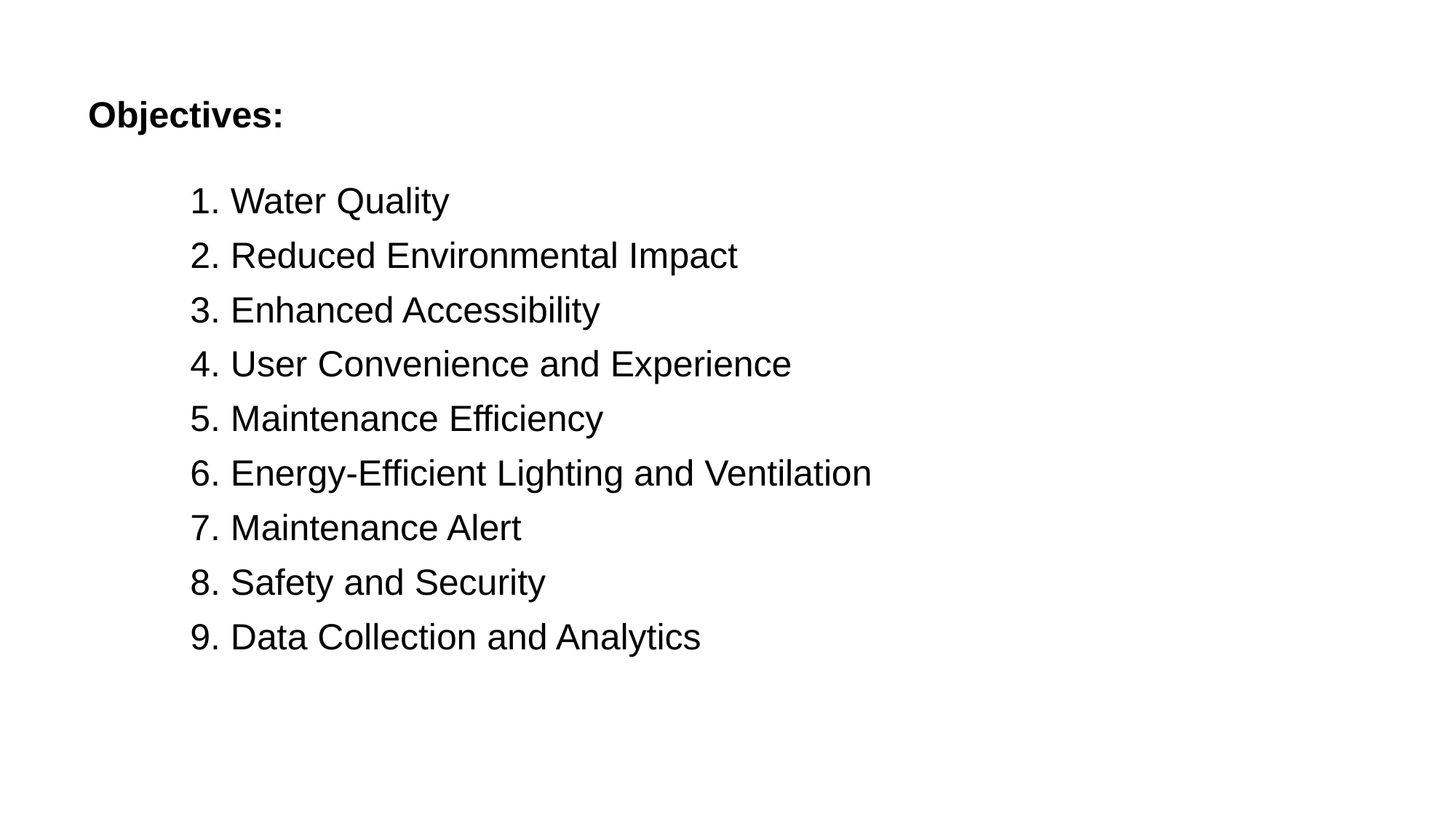

# Objectives:
1. Water Quality
2. Reduced Environmental Impact
3. Enhanced Accessibility
4. User Convenience and Experience
5. Maintenance Efficiency
6. Energy-Efficient Lighting and Ventilation
7. Maintenance Alert
8. Safety and Security
9. Data Collection and Analytics